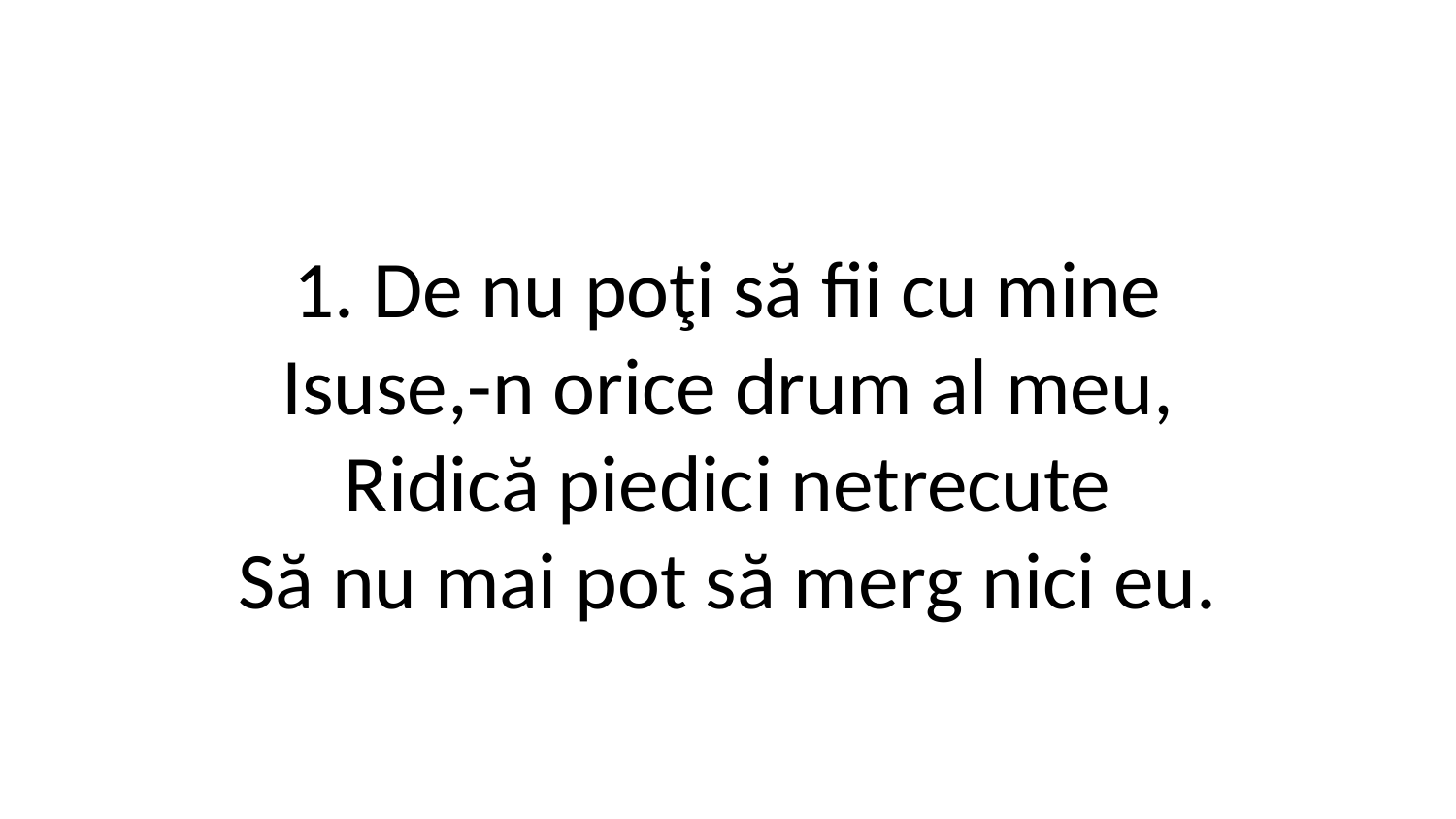

1. De nu poţi să fii cu mine
Isuse,-n orice drum al meu,
Ridică piedici netrecute
Să nu mai pot să merg nici eu.